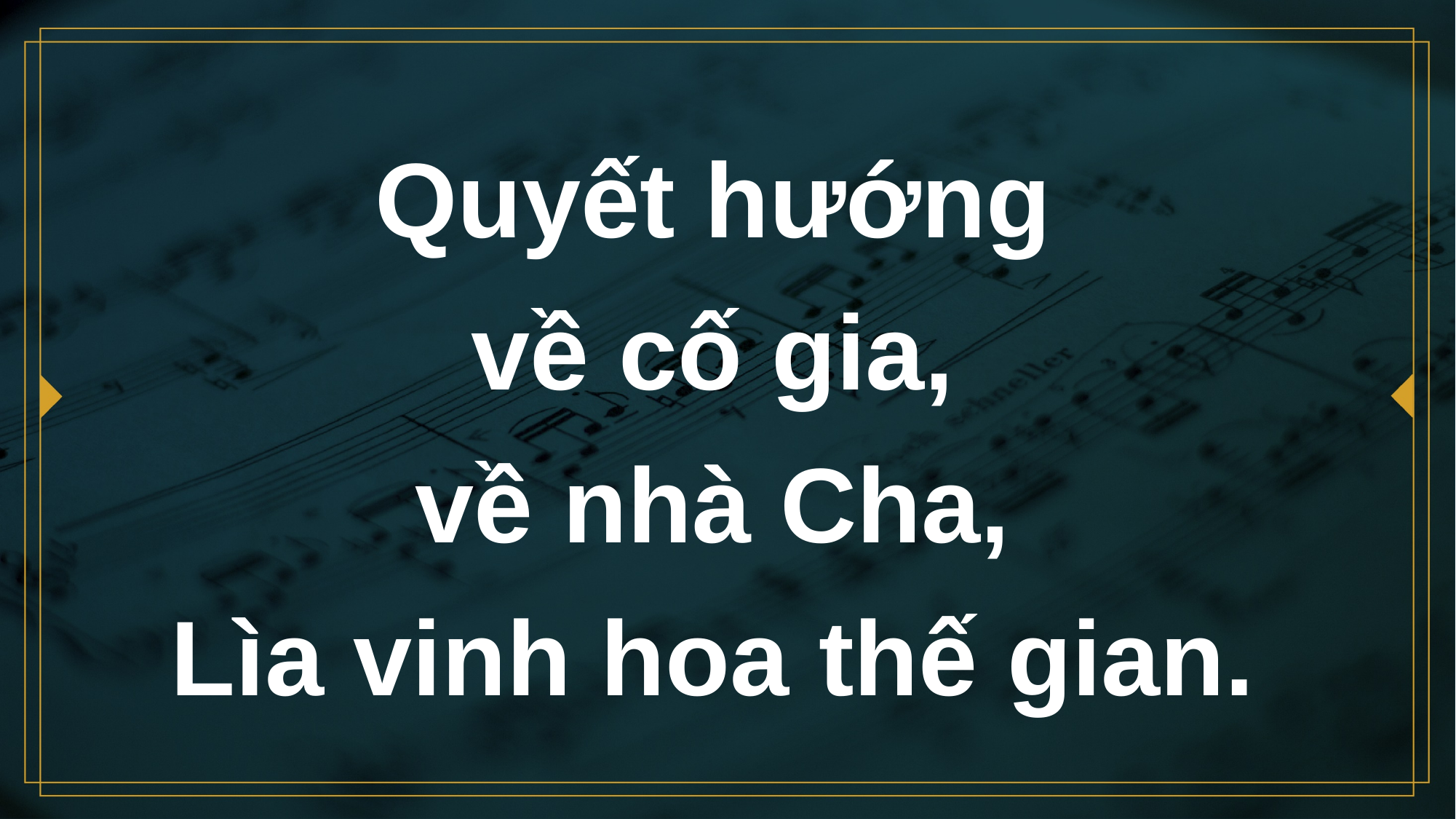

# Quyết hướng về cố gia, về nhà Cha, Lìa vinh hoa thế gian.